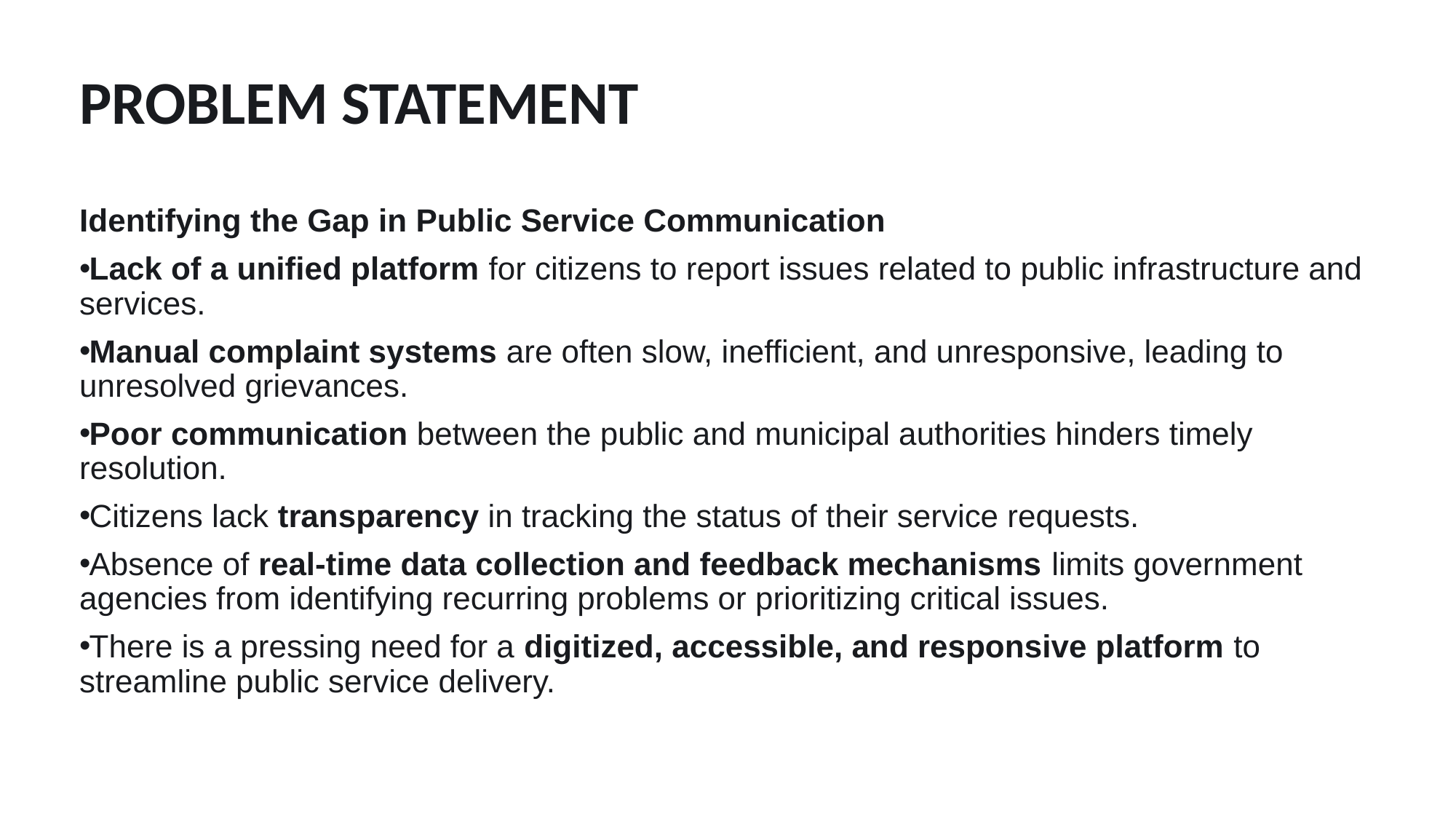

# PROBLEM STATEMENT
Identifying the Gap in Public Service Communication
Lack of a unified platform for citizens to report issues related to public infrastructure and services.
Manual complaint systems are often slow, inefficient, and unresponsive, leading to unresolved grievances.
Poor communication between the public and municipal authorities hinders timely resolution.
Citizens lack transparency in tracking the status of their service requests.
Absence of real-time data collection and feedback mechanisms limits government agencies from identifying recurring problems or prioritizing critical issues.
There is a pressing need for a digitized, accessible, and responsive platform to streamline public service delivery.